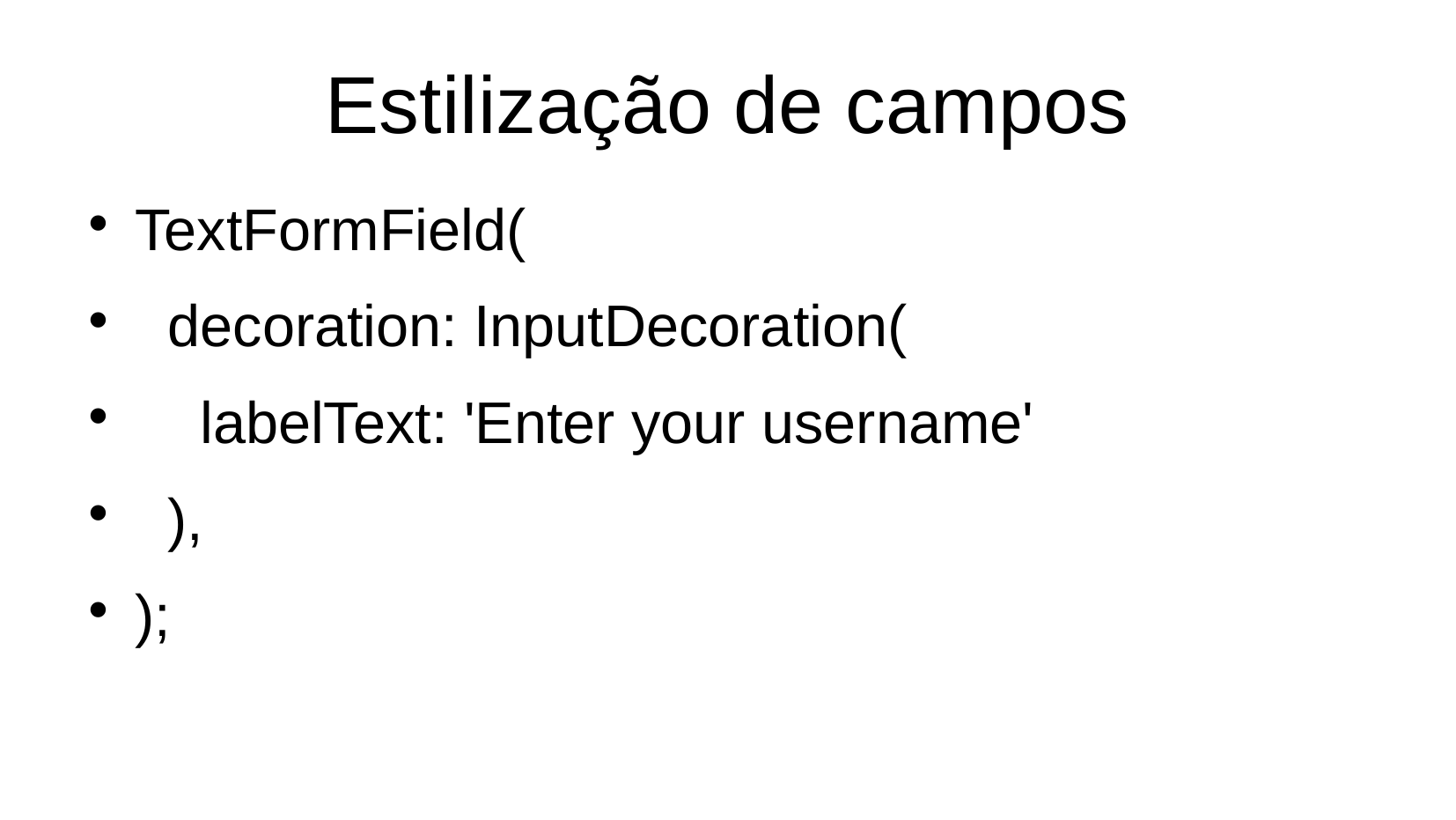

Estilização de campos
TextFormField(
  decoration: InputDecoration(
    labelText: 'Enter your username'
  ),
);